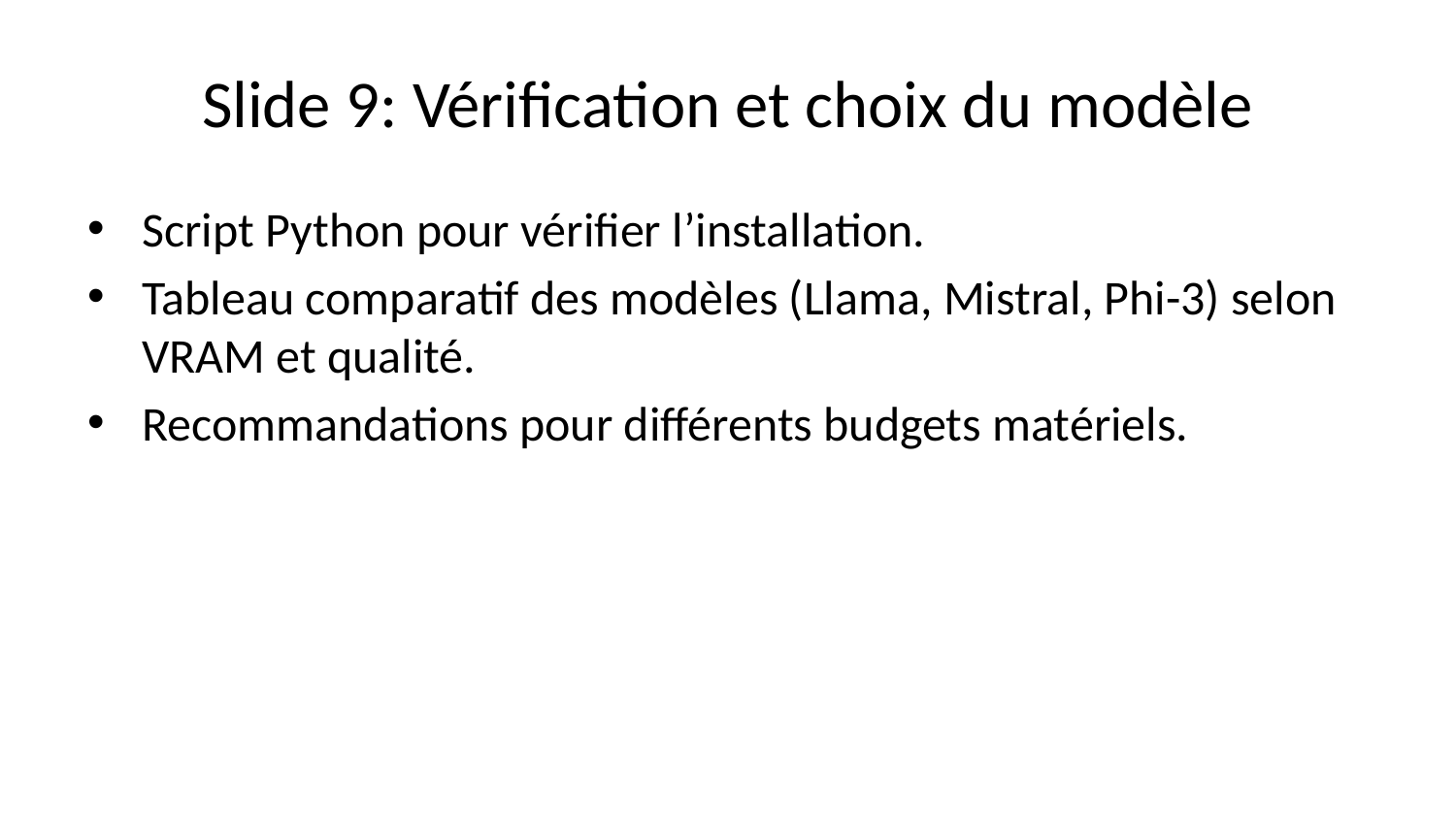

# Slide 9: Vérification et choix du modèle
Script Python pour vérifier l’installation.
Tableau comparatif des modèles (Llama, Mistral, Phi-3) selon VRAM et qualité.
Recommandations pour différents budgets matériels.